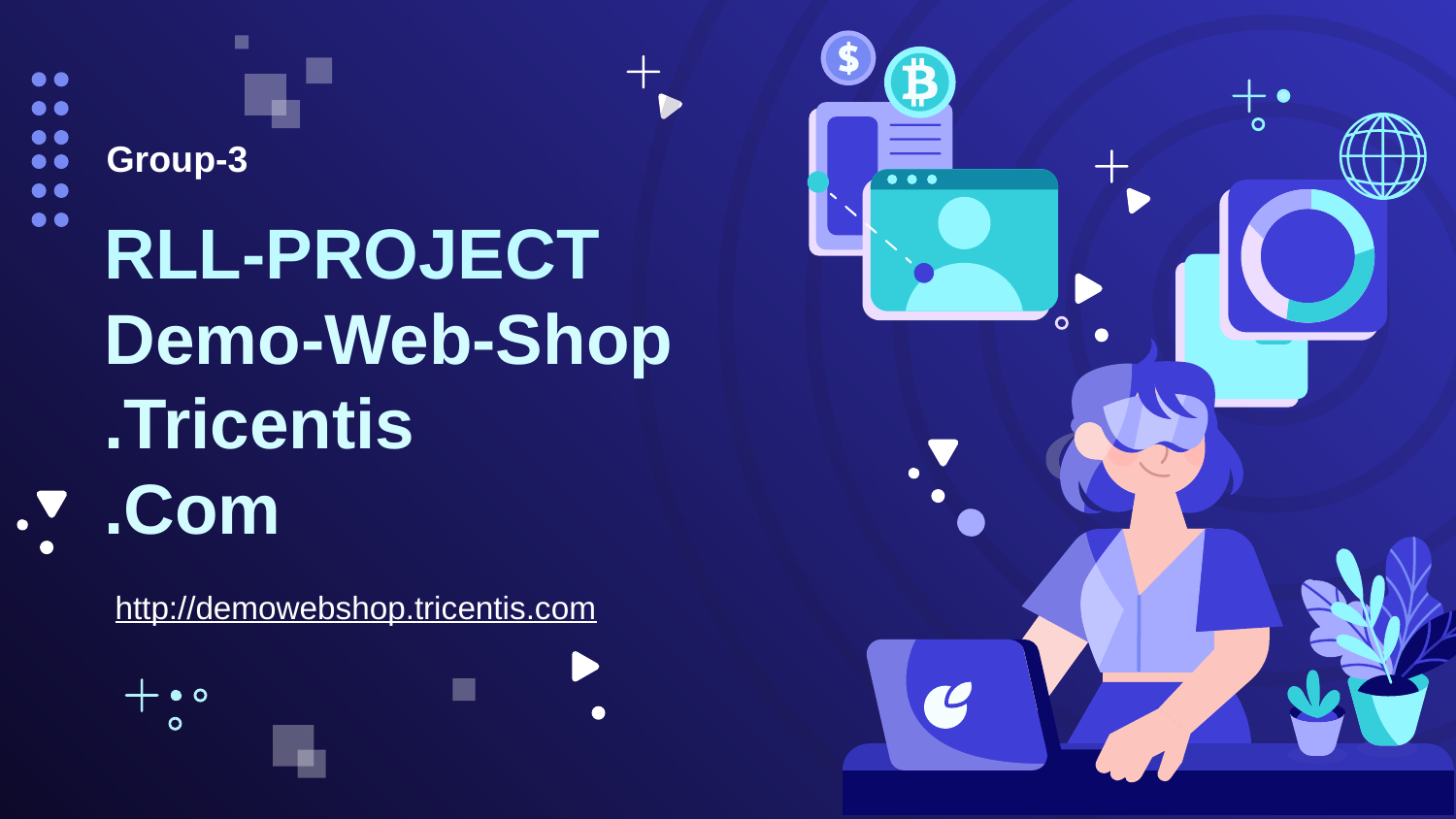

Group-3
# RLL-Project Demo-Web-Shop .Tricentis .Com
http://demowebshop.tricentis.com